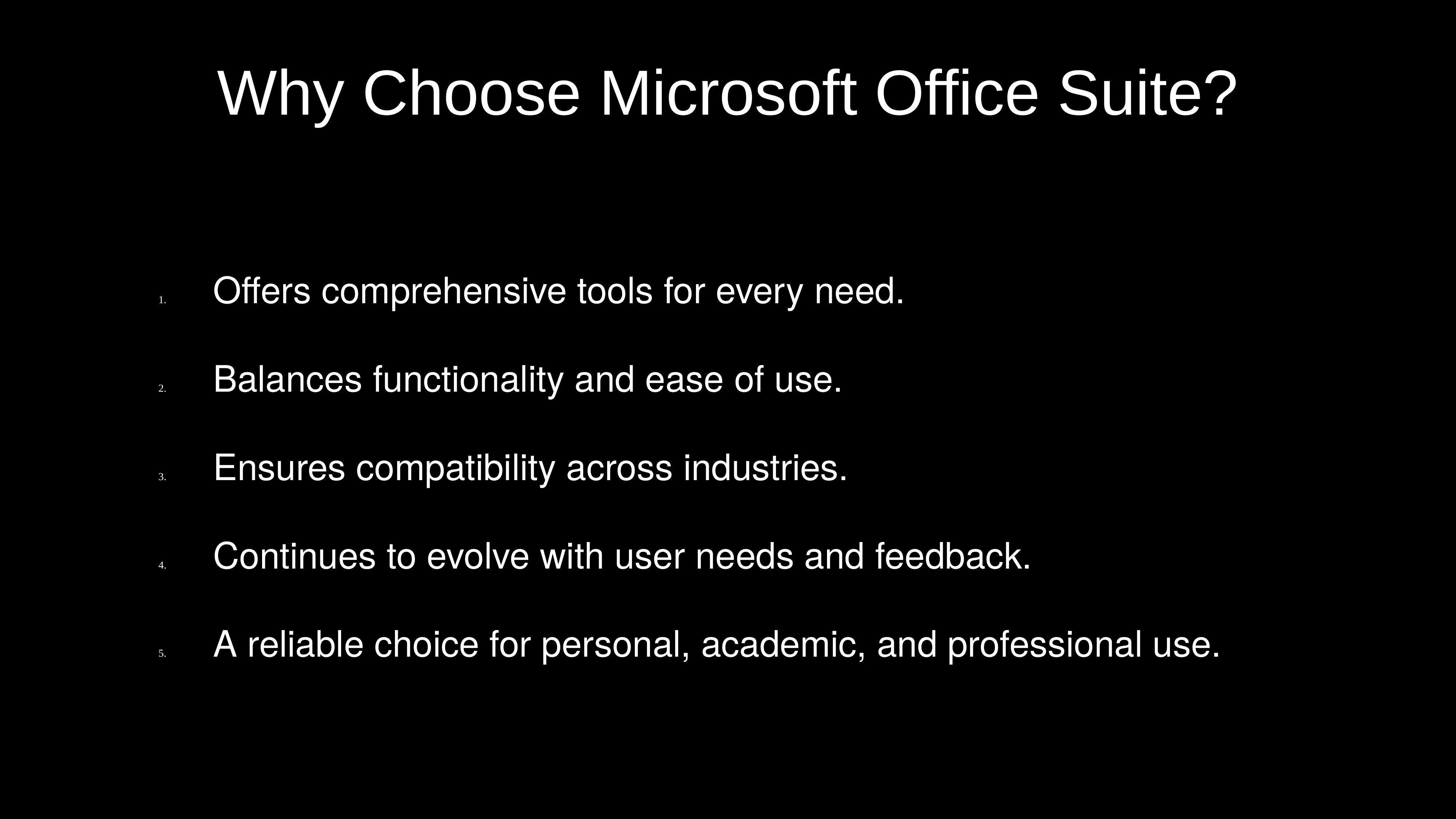

# Why Choose Microsoft Office Suite?
	1.	Offers comprehensive tools for every need.
	2.	Balances functionality and ease of use.
	3.	Ensures compatibility across industries.
	4.	Continues to evolve with user needs and feedback.
	5.	A reliable choice for personal, academic, and professional use.